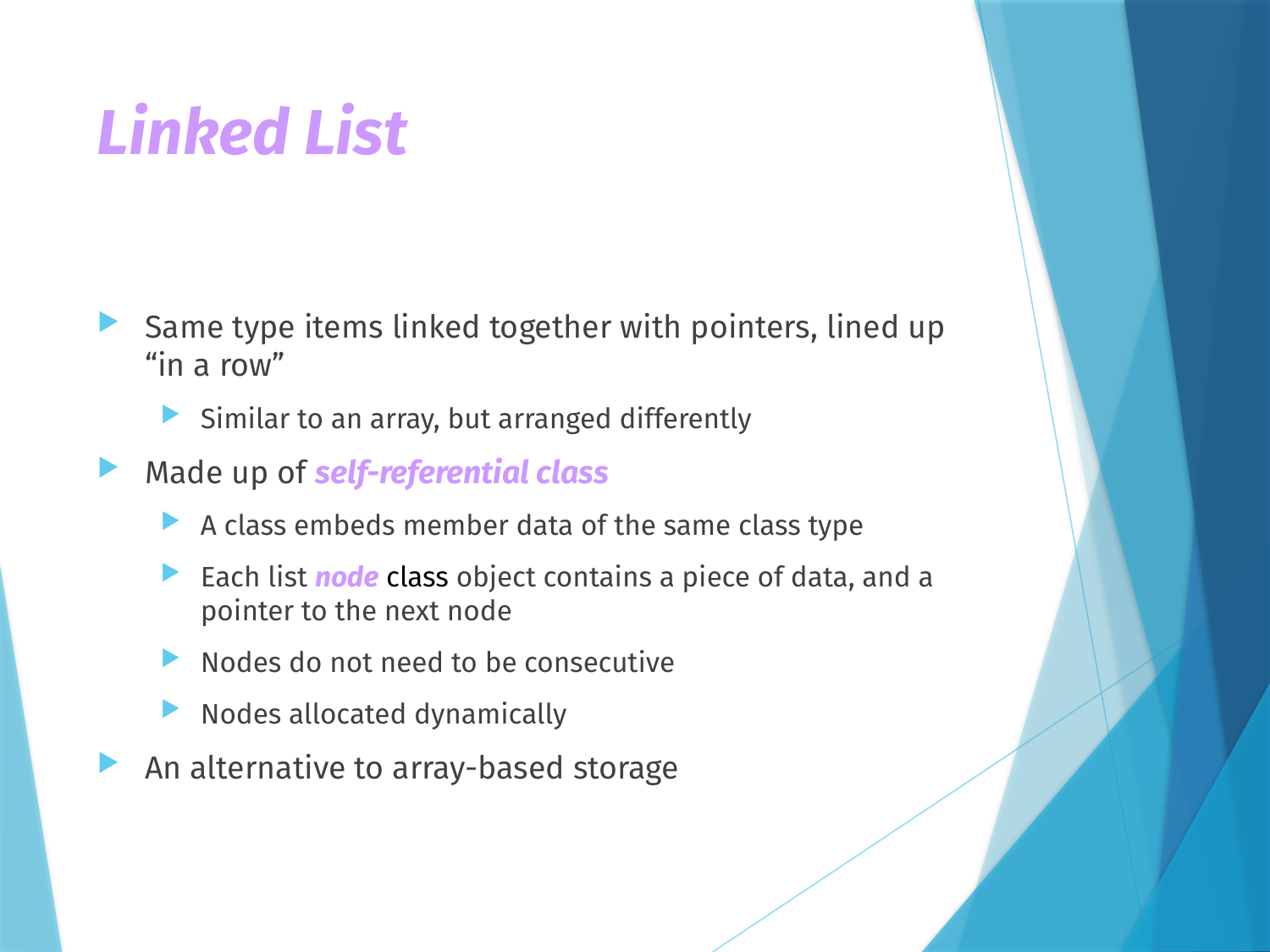

# Linked List
Same type items linked together with pointers, lined up “in a row”
Similar to an array, but arranged differently
Made up of self-referential class
A class embeds member data of the same class type
Each list node class object contains a piece of data, and a pointer to the next node
Nodes do not need to be consecutive
Nodes allocated dynamically
An alternative to array-based storage